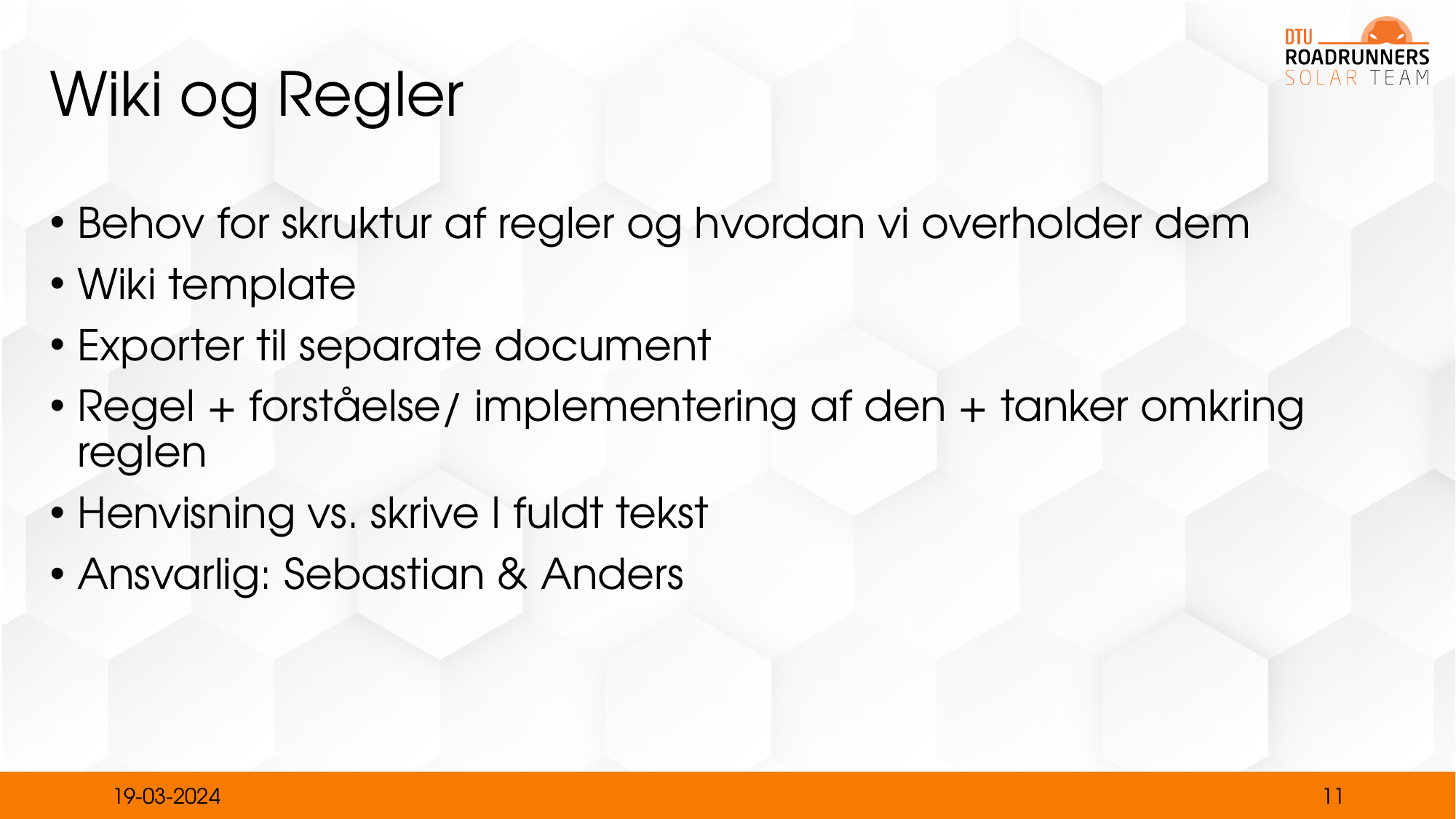

# Wiki og Regler
Behov for skruktur af regler og hvordan vi overholder dem
Wiki template
Exporter til separate document
Regel + forståelse/ implementering af den + tanker omkring reglen
Henvisning vs. skrive I fuldt tekst
Ansvarlig: Sebastian & Anders

11
19-03-2024